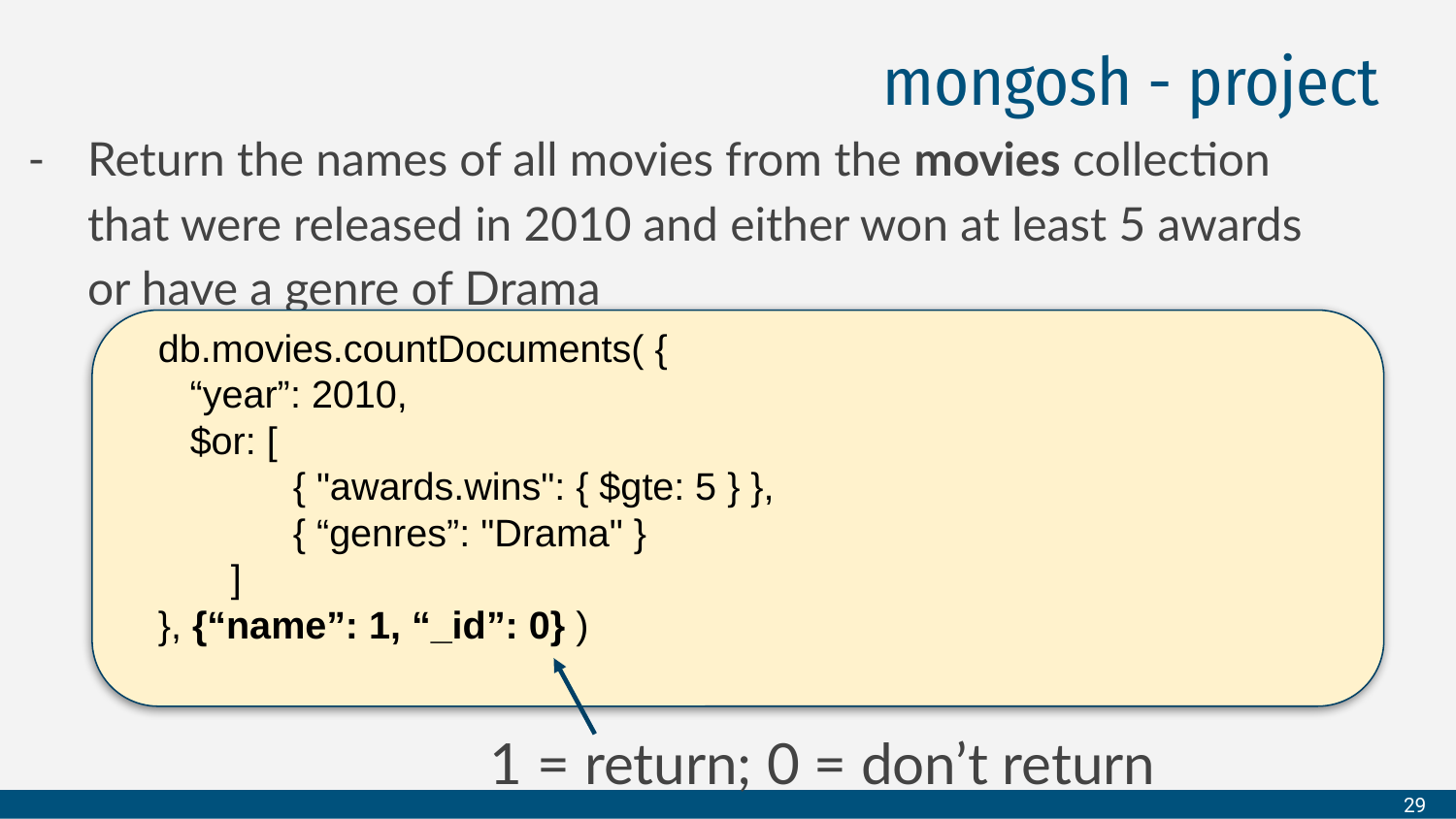

# mongosh - project
Return the names of all movies from the movies collection that were released in 2010 and either won at least 5 awards or have a genre of Drama
   db.movies.countDocuments( {
      “year”: 2010,
      $or: [
  { "awards.wins": { $gte: 5 } },
  { “genres”: "Drama" }
   ]
   }, {“name”: 1, “_id”: 0} )

1 = return; 0 = don’t return
29